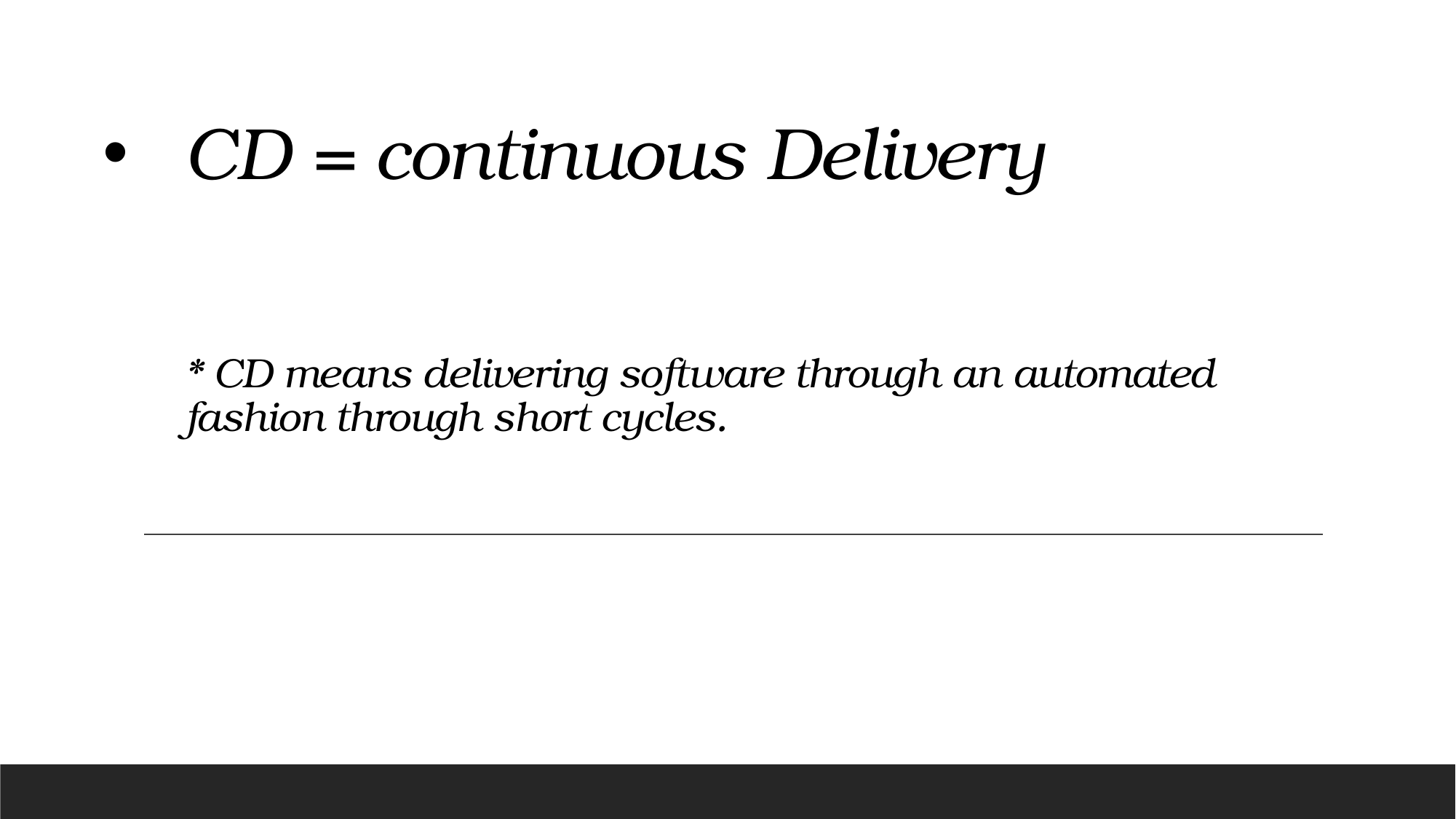

# CD = continuous Delivery * CD means delivering software through an automated fashion through short cycles.